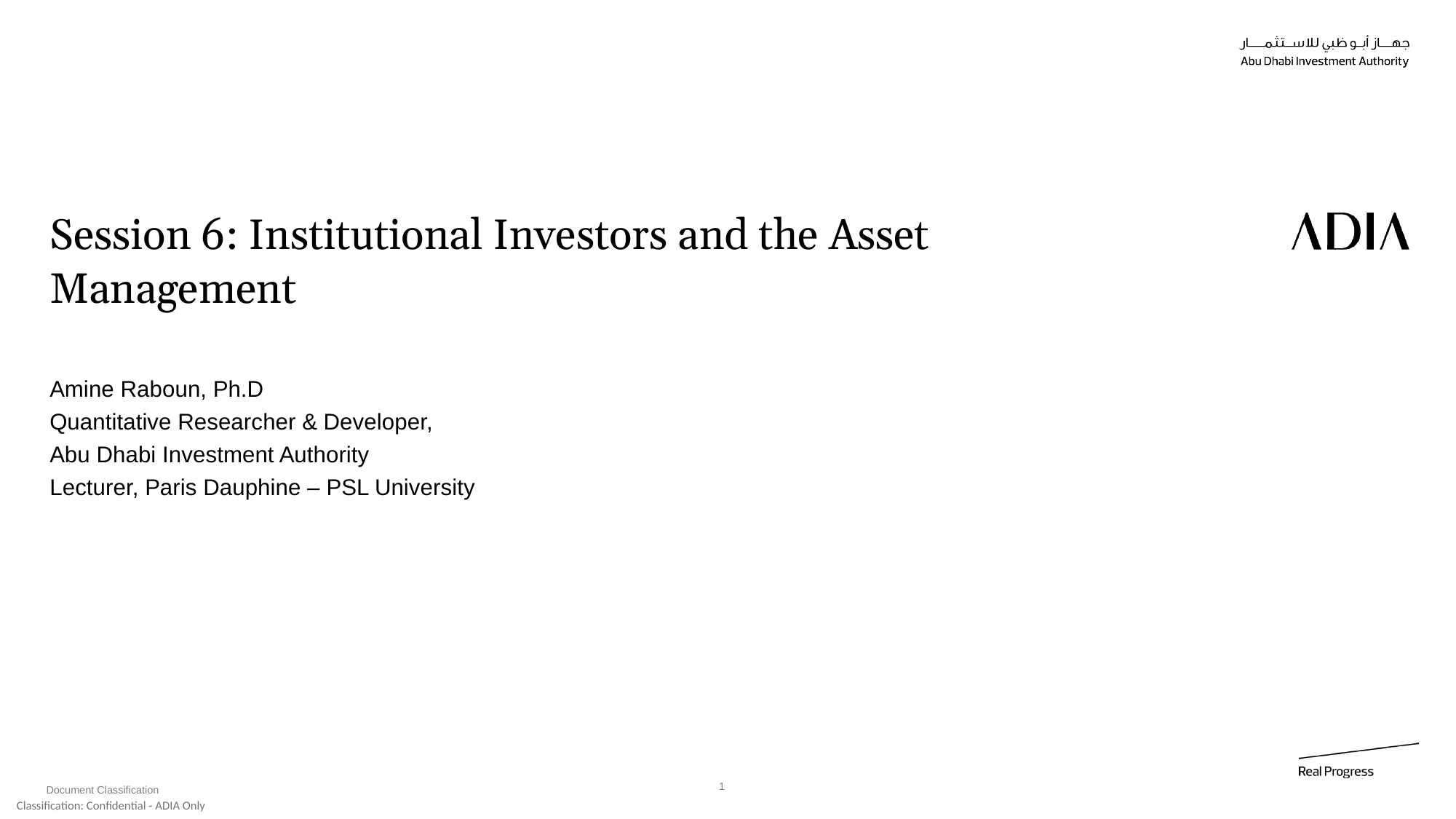

# Session 6: Institutional Investors and the Asset Management
Amine Raboun, Ph.D
Quantitative Researcher & Developer,
Abu Dhabi Investment Authority
Lecturer, Paris Dauphine – PSL University
1
Document Classification